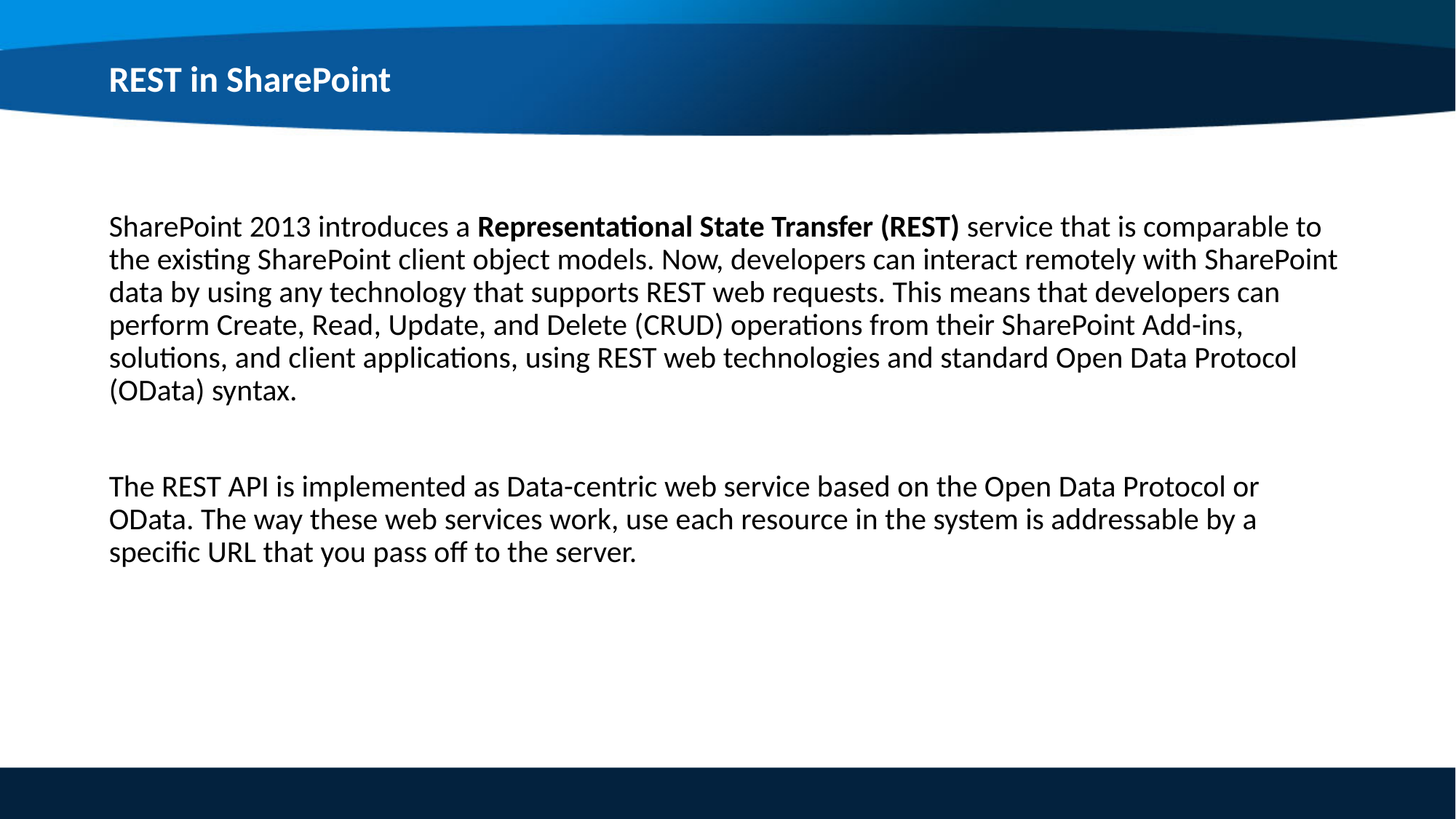

REST in SharePoint
SharePoint 2013 introduces a Representational State Transfer (REST) service that is comparable to the existing SharePoint client object models. Now, developers can interact remotely with SharePoint data by using any technology that supports REST web requests. This means that developers can perform Create, Read, Update, and Delete (CRUD) operations from their SharePoint Add-ins, solutions, and client applications, using REST web technologies and standard Open Data Protocol (OData) syntax.

The REST API is implemented as Data-centric web service based on the Open Data Protocol or OData. The way these web services work, use each resource in the system is addressable by a specific URL that you pass off to the server.